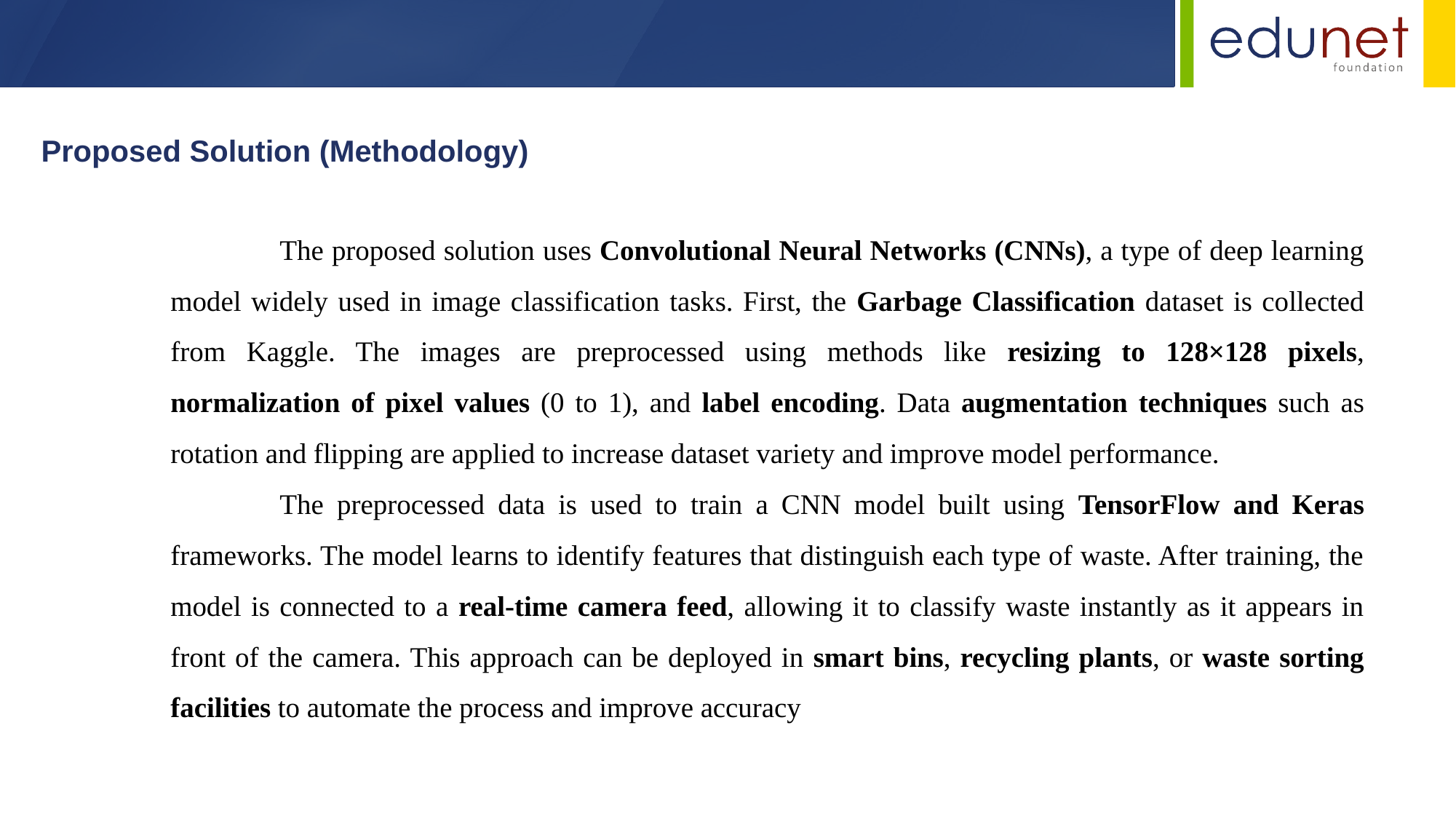

Proposed Solution (Methodology)
	The proposed solution uses Convolutional Neural Networks (CNNs), a type of deep learning model widely used in image classification tasks. First, the Garbage Classification dataset is collected from Kaggle. The images are preprocessed using methods like resizing to 128×128 pixels, normalization of pixel values (0 to 1), and label encoding. Data augmentation techniques such as rotation and flipping are applied to increase dataset variety and improve model performance.
	The preprocessed data is used to train a CNN model built using TensorFlow and Keras frameworks. The model learns to identify features that distinguish each type of waste. After training, the model is connected to a real-time camera feed, allowing it to classify waste instantly as it appears in front of the camera. This approach can be deployed in smart bins, recycling plants, or waste sorting facilities to automate the process and improve accuracy